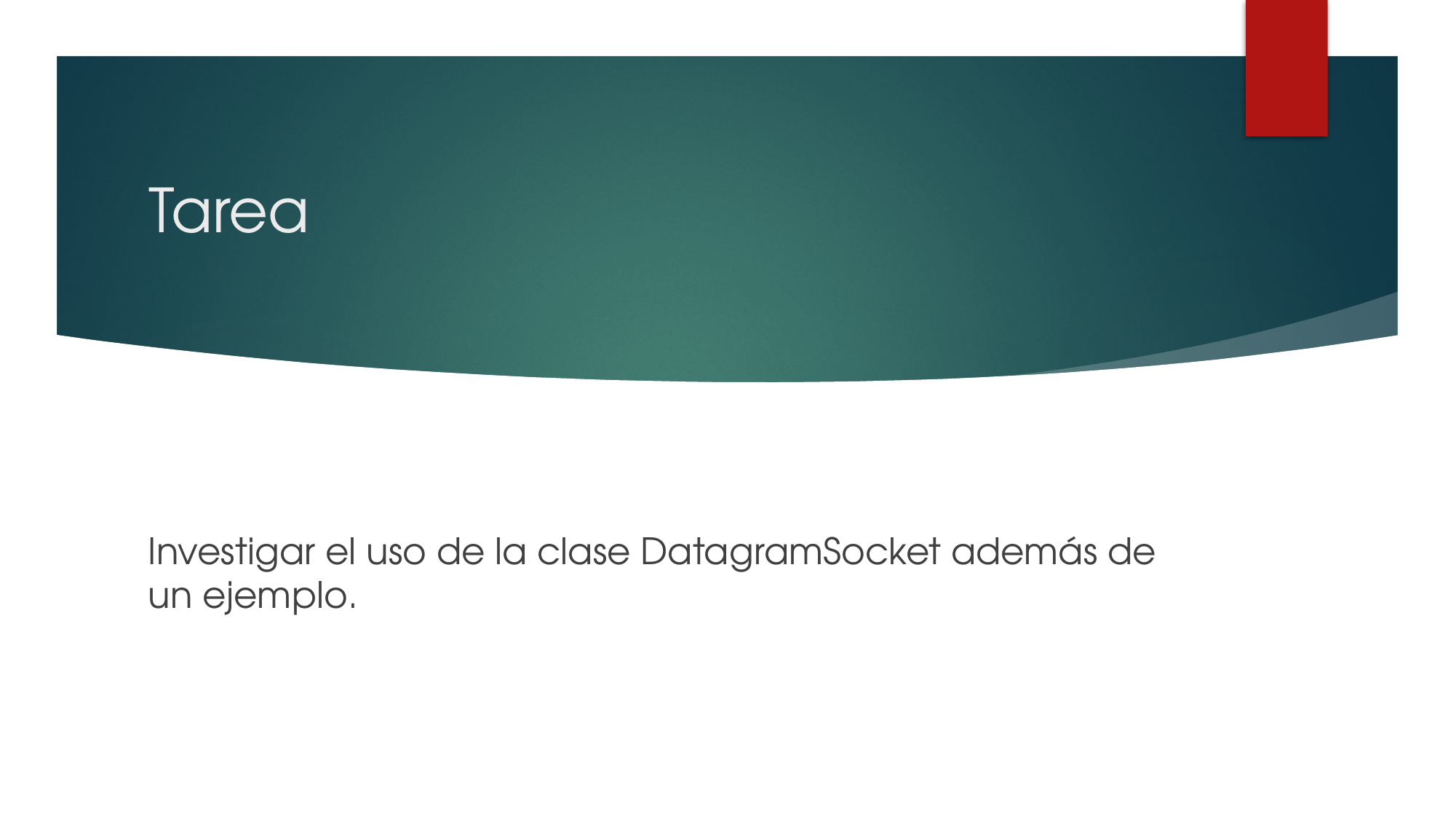

# Tarea
Investigar el uso de la clase DatagramSocket además de un ejemplo.